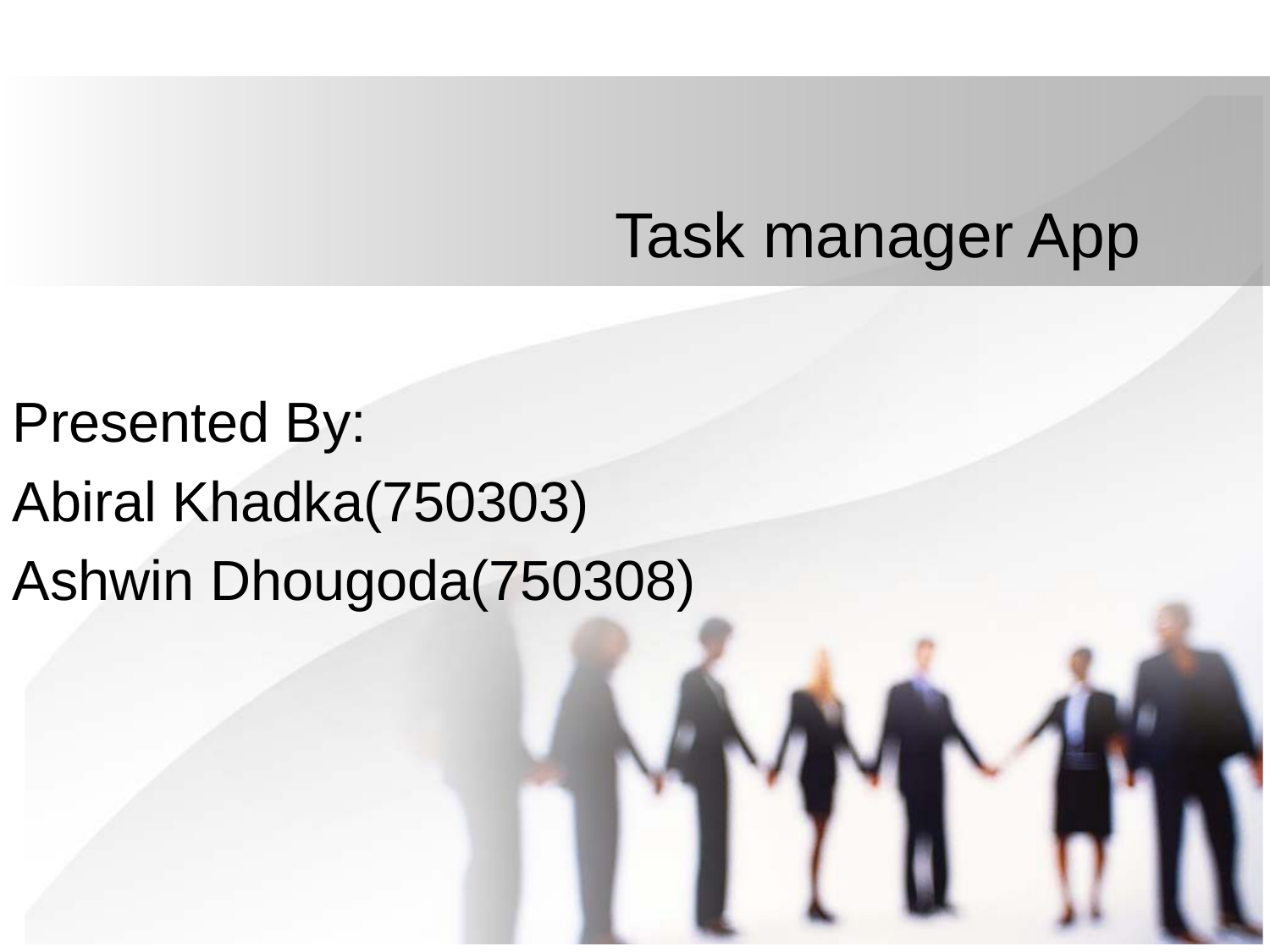

# Task manager App
Presented By:
Abiral Khadka(750303)
Ashwin Dhougoda(750308)